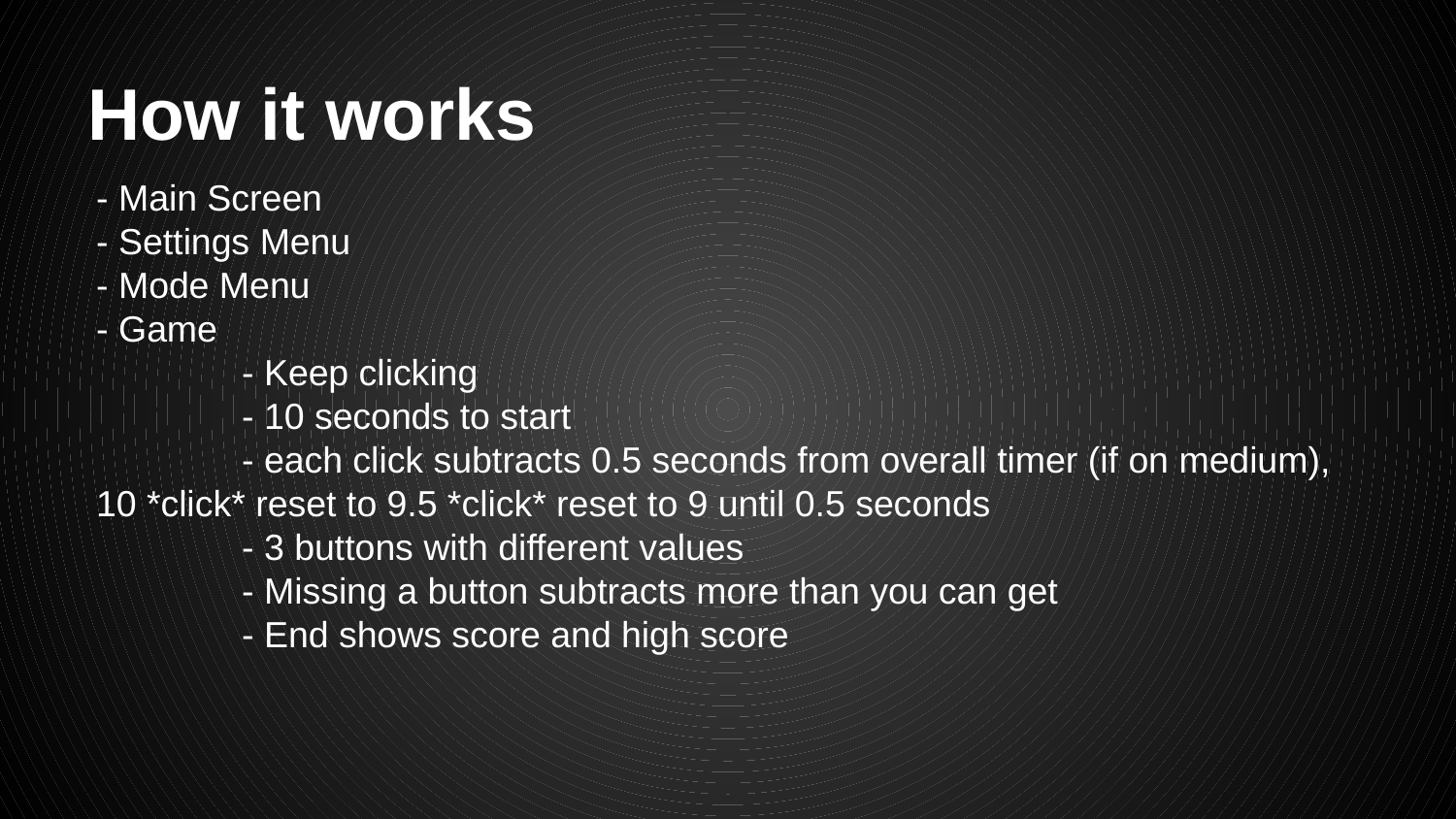

# How it works
- Main Screen
- Settings Menu
- Mode Menu
- Game
	- Keep clicking
	- 10 seconds to start
	- each click subtracts 0.5 seconds from overall timer (if on medium), 10 *click* reset to 9.5 *click* reset to 9 until 0.5 seconds
	- 3 buttons with different values
	- Missing a button subtracts more than you can get
	- End shows score and high score